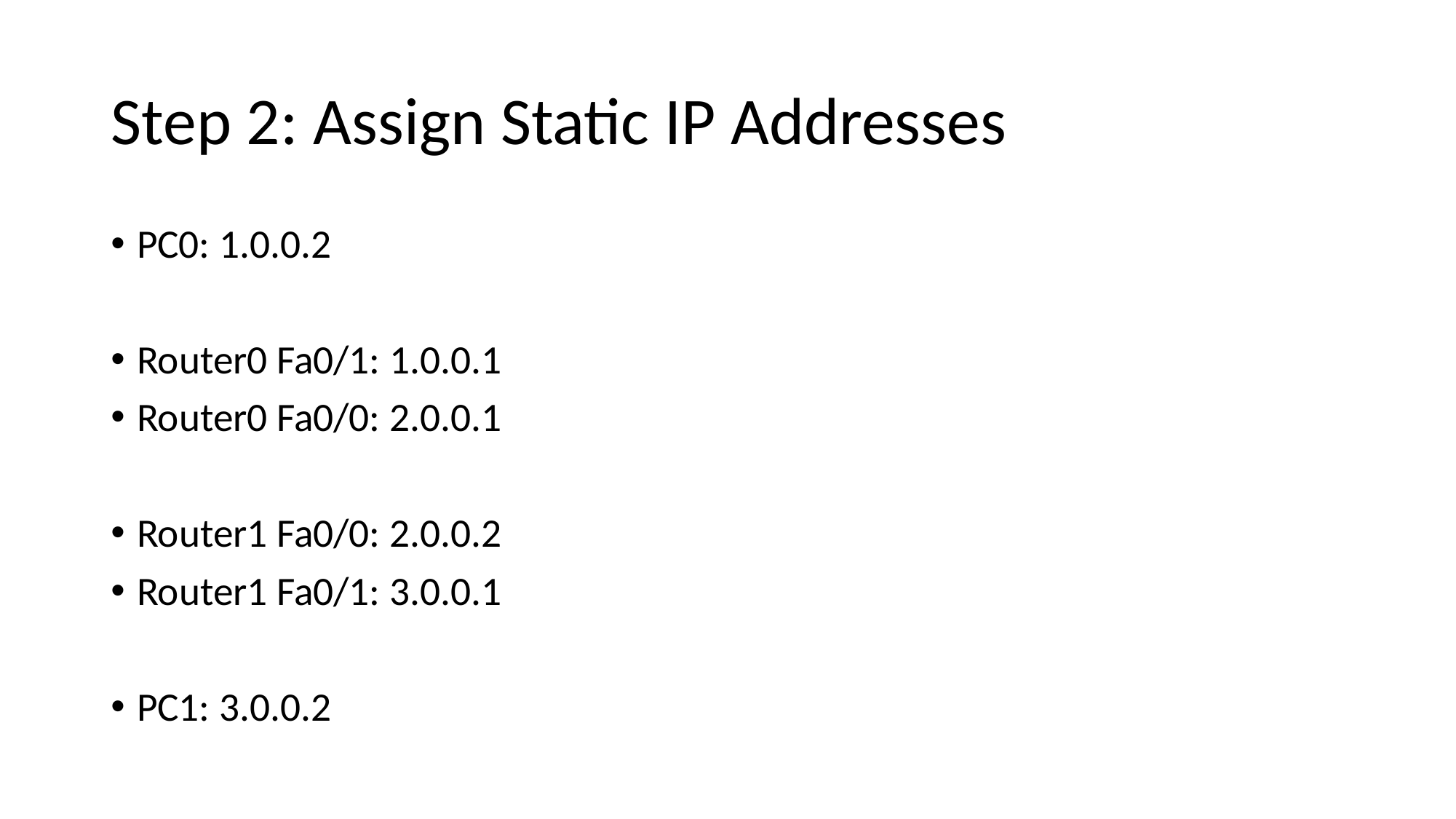

# Step 2: Assign Static IP Addresses
PC0: 1.0.0.2

Router0 Fa0/1: 1.0.0.1
Router0 Fa0/0: 2.0.0.1

Router1 Fa0/0: 2.0.0.2
Router1 Fa0/1: 3.0.0.1

PC1: 3.0.0.2